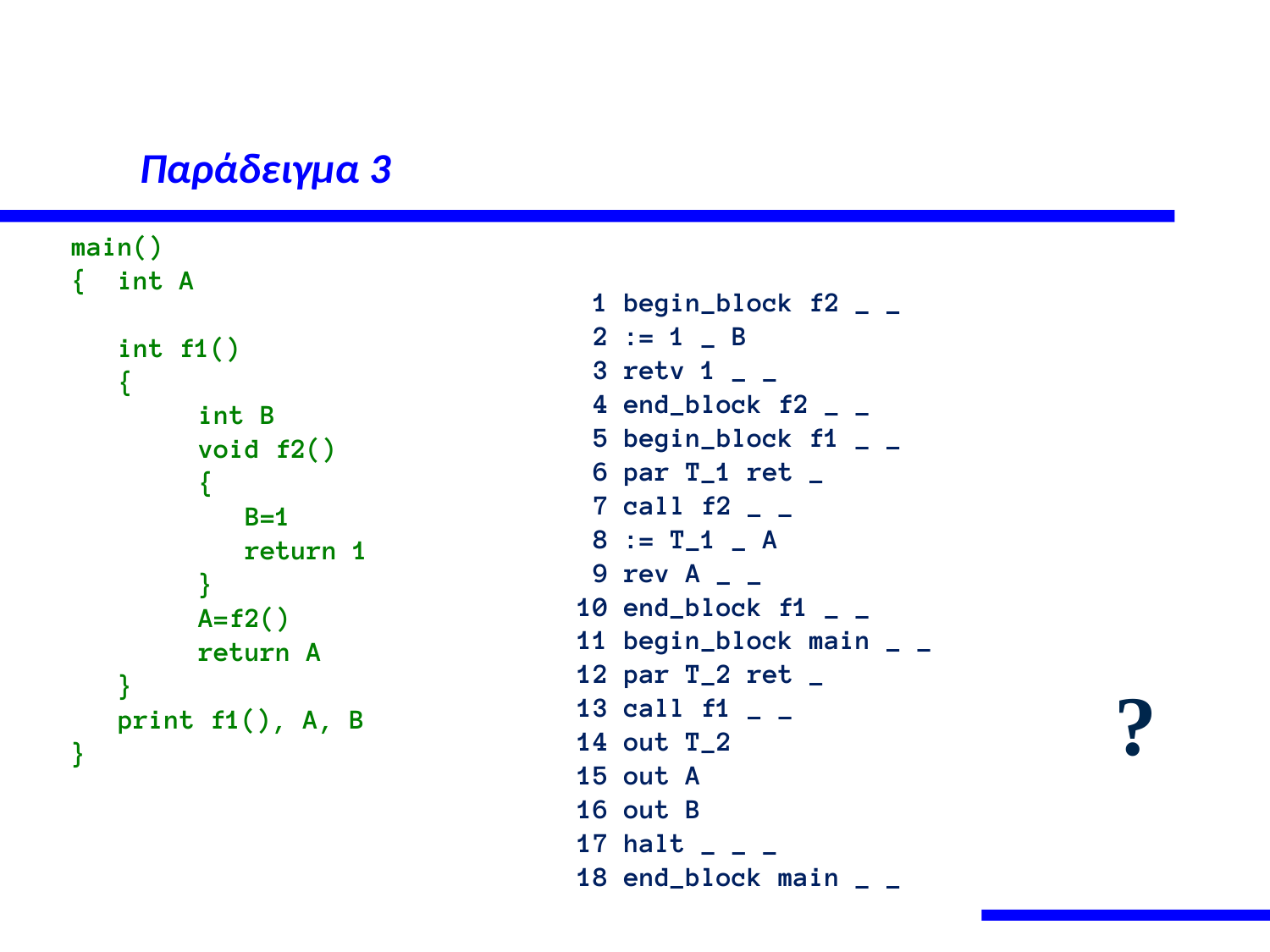

# Παράδειγμα 3
main()
{  int A

   int f1()
   {
	int B
	void f2()
	{
	   B=1
	   return 1
	}
	A=f2()
	return A
   }
   print f1(), A, B
}
 1 begin_block f2 _ _
 2 := 1 _ B
 3 retv 1 _ _
 4 end_block f2 _ _
 5 begin_block f1 _ _
 6 par T_1 ret _
 7 call f2 _ _
 8 := T_1 _ A
 9 rev A _ _
10 end_block f1 _ _
11 begin_block main _ _
12 par T_2 ret _
13 call f1 _ _
14 out T_2
15 out A
16 out B
17 halt _ _ _
18 end_block main _ _
?